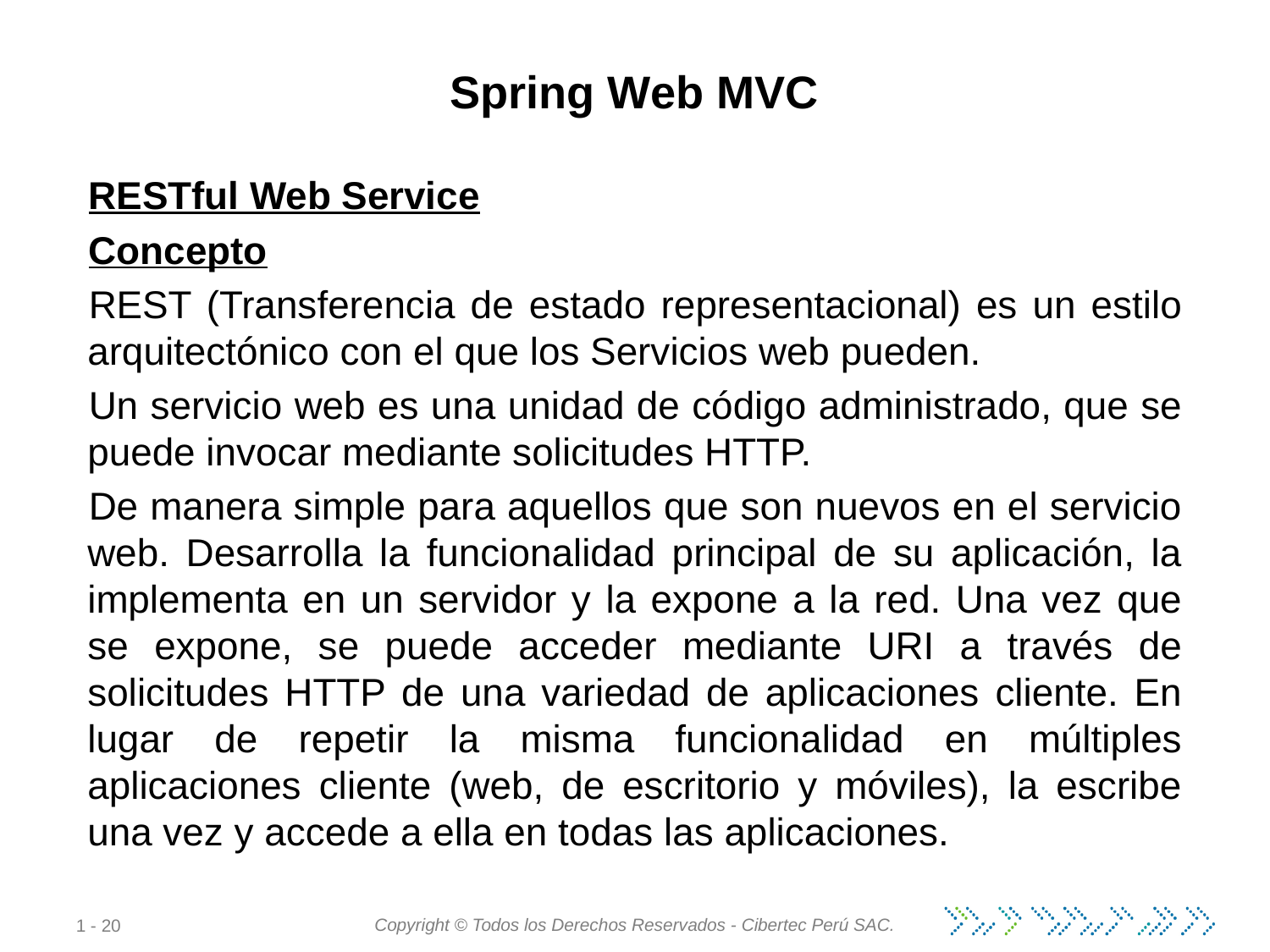

# Spring Web MVC
RESTful Web Service
Concepto
REST (Transferencia de estado representacional) es un estilo arquitectónico con el que los Servicios web pueden.
Un servicio web es una unidad de código administrado, que se puede invocar mediante solicitudes HTTP.
De manera simple para aquellos que son nuevos en el servicio web. Desarrolla la funcionalidad principal de su aplicación, la implementa en un servidor y la expone a la red. Una vez que se expone, se puede acceder mediante URI a través de solicitudes HTTP de una variedad de aplicaciones cliente. En lugar de repetir la misma funcionalidad en múltiples aplicaciones cliente (web, de escritorio y móviles), la escribe una vez y accede a ella en todas las aplicaciones.